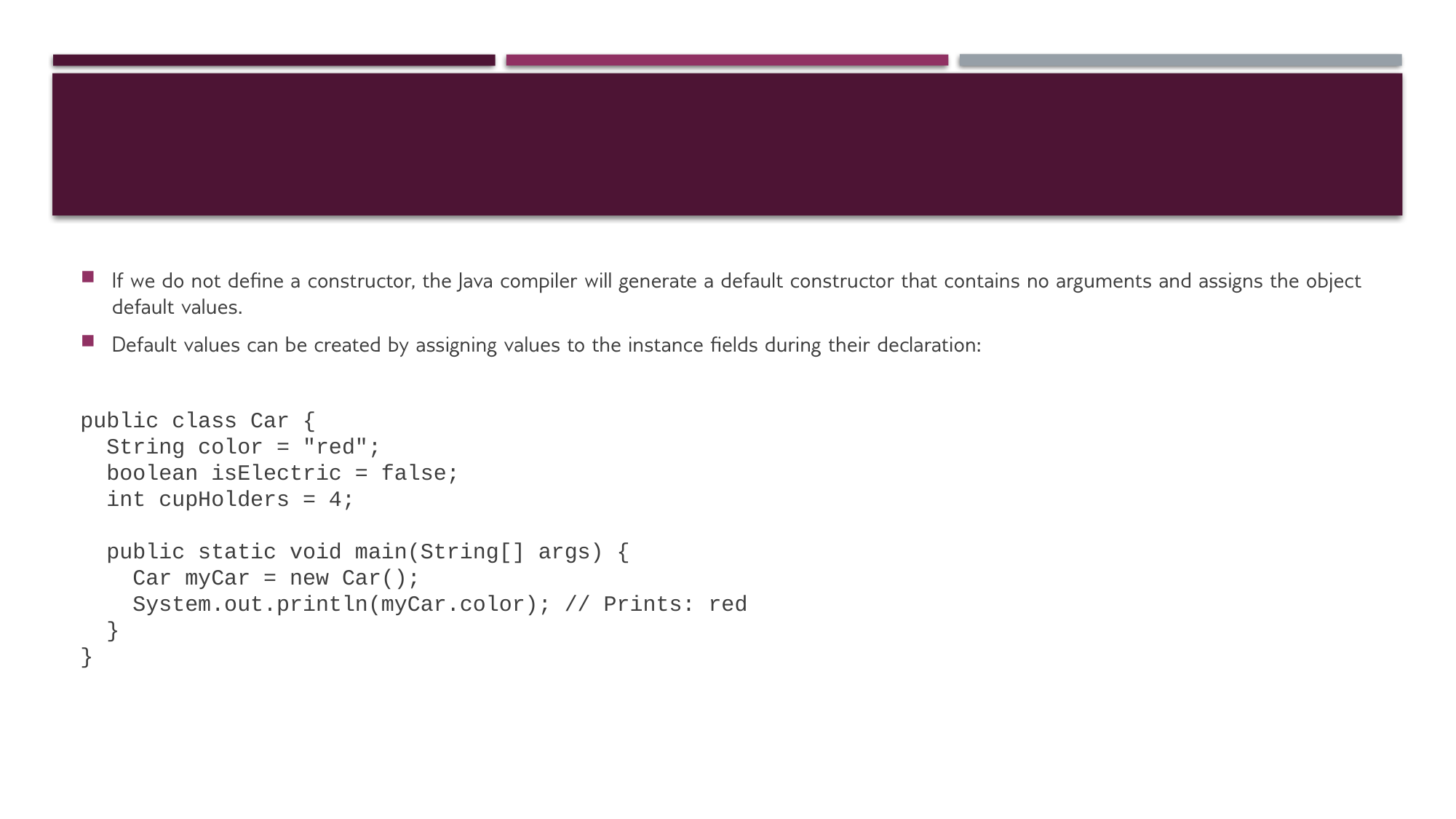

#
If we do not define a constructor, the Java compiler will generate a default constructor that contains no arguments and assigns the object default values.
Default values can be created by assigning values to the instance fields during their declaration:

public class Car {
  String color = "red";
  boolean isElectric = false;
  int cupHolders = 4;
  public static void main(String[] args) {
    Car myCar = new Car();
    System.out.println(myCar.color); // Prints: red
  }
}